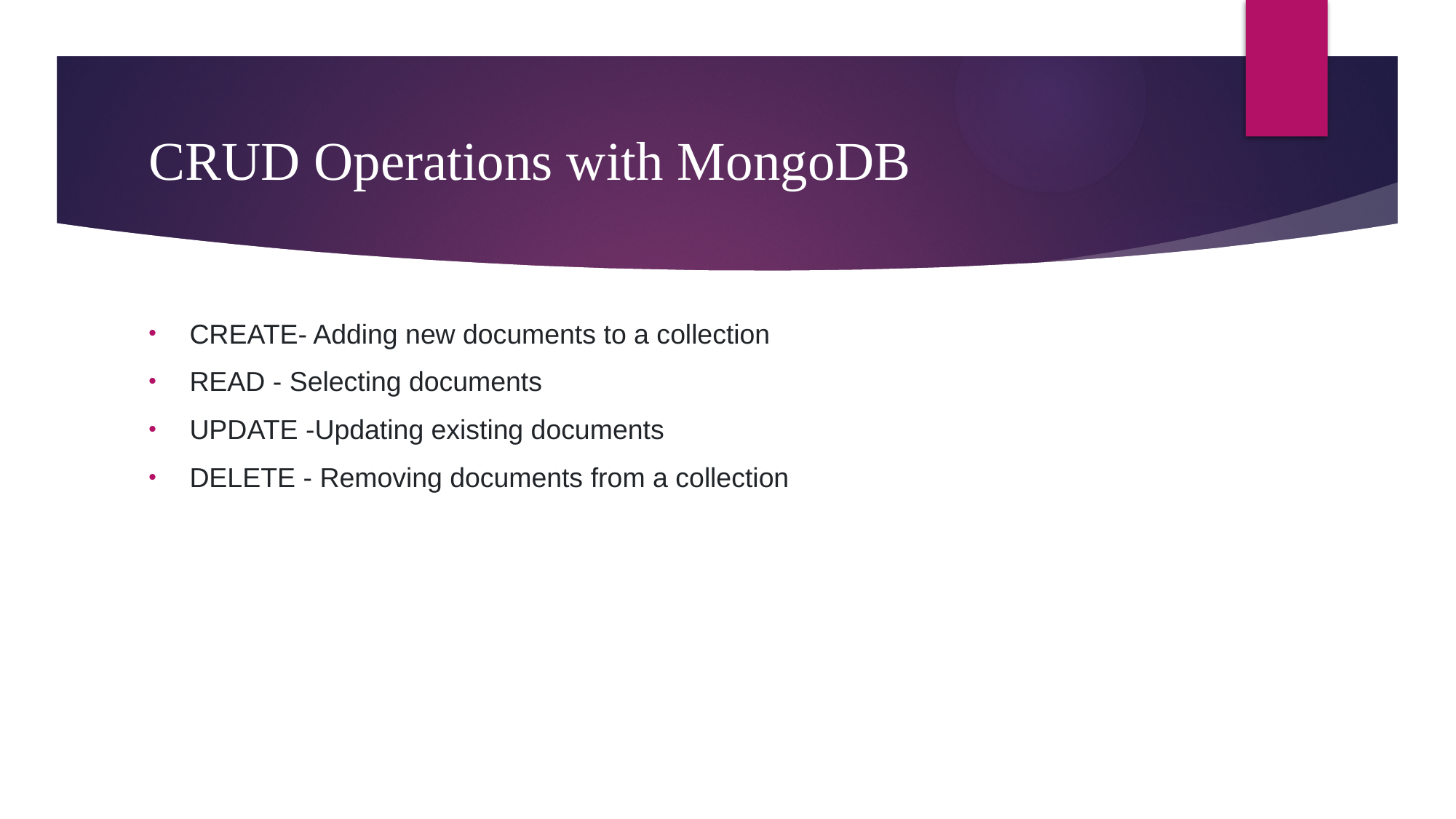

# CRUD Operations with MongoDB
CREATE- Adding new documents to a collection
READ - Selecting documents
UPDATE -Updating existing documents
DELETE - Removing documents from a collection